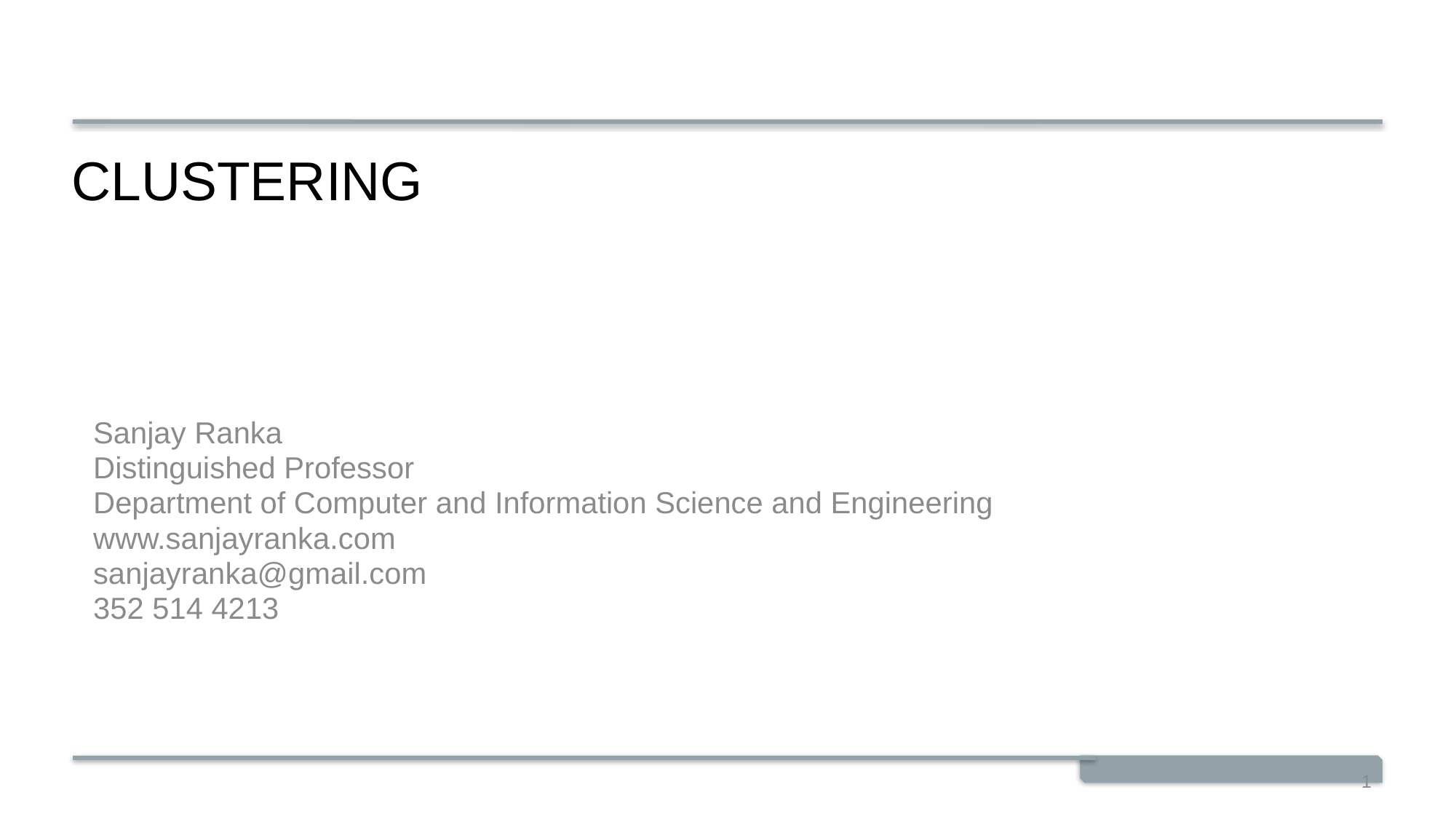

# Clustering
Sanjay Ranka
Distinguished Professor
Department of Computer and Information Science and Engineering
www.sanjayranka.com
sanjayranka@gmail.com
352 514 4213

1